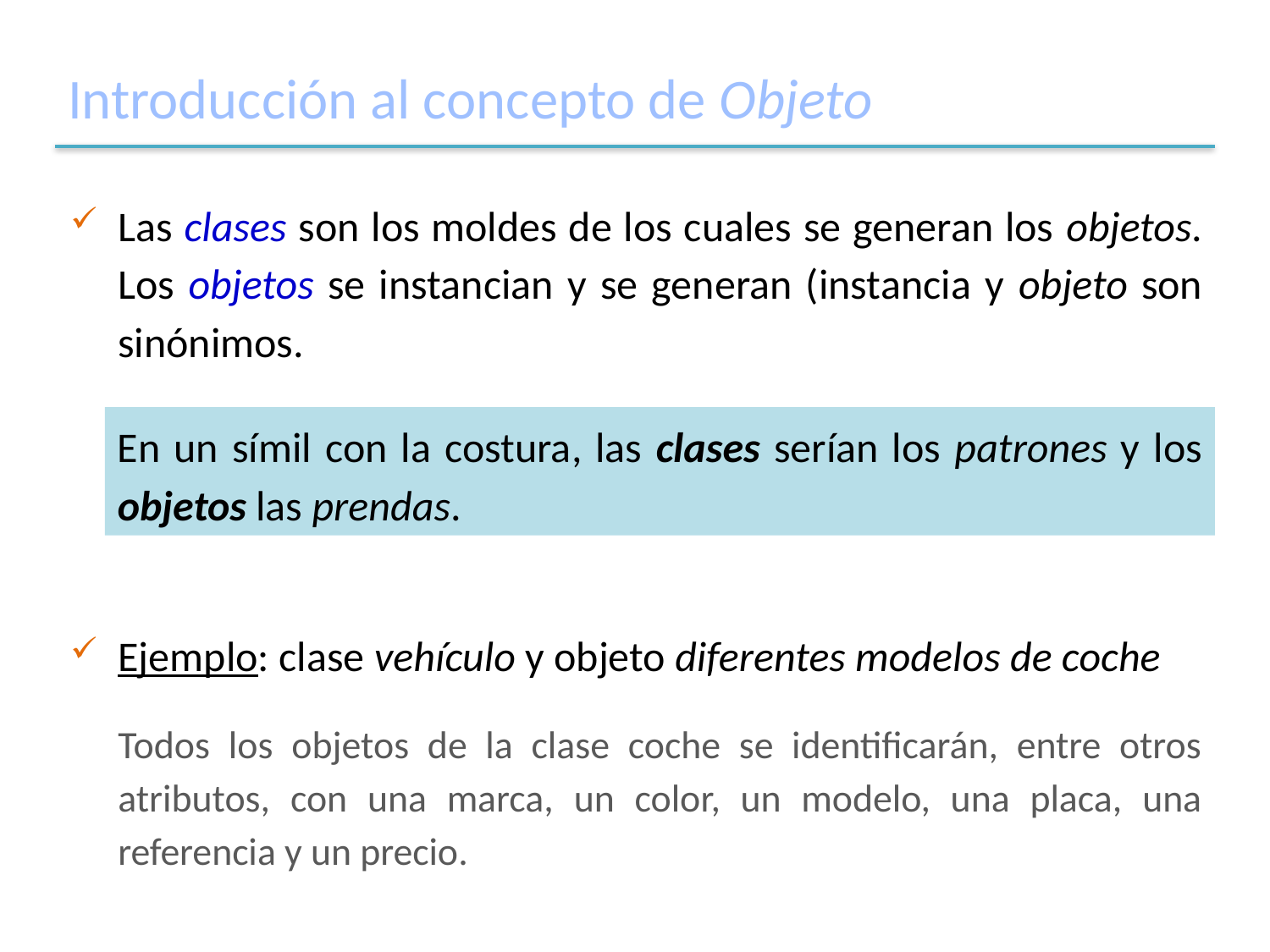

# Introducción al concepto de Objeto
Las clases son los moldes de los cuales se generan los objetos. Los objetos se instancian y se generan (instancia y objeto son sinónimos.
En un símil con la costura, las clases serían los patrones y los objetos las prendas.
Ejemplo: clase vehículo y objeto diferentes modelos de coche

Todos los objetos de la clase coche se identificarán, entre otros atributos, con una marca, un color, un modelo, una placa, una referencia y un precio.